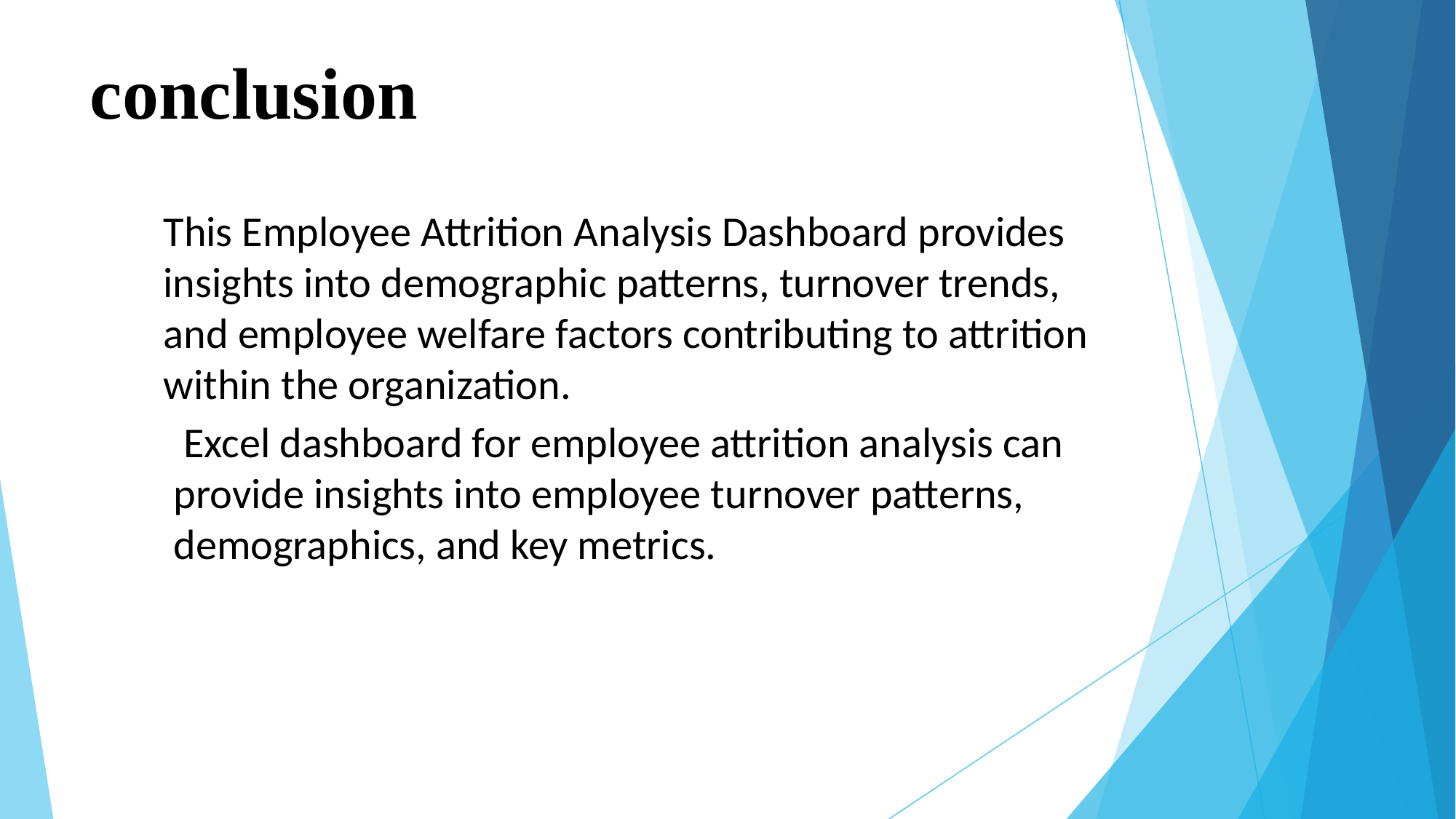

# conclusion
This Employee Attrition Analysis Dashboard provides insights into demographic patterns, turnover trends, and employee welfare factors contributing to attrition within the organization.
 Excel dashboard for employee attrition analysis can provide insights into employee turnover patterns, demographics, and key metrics.